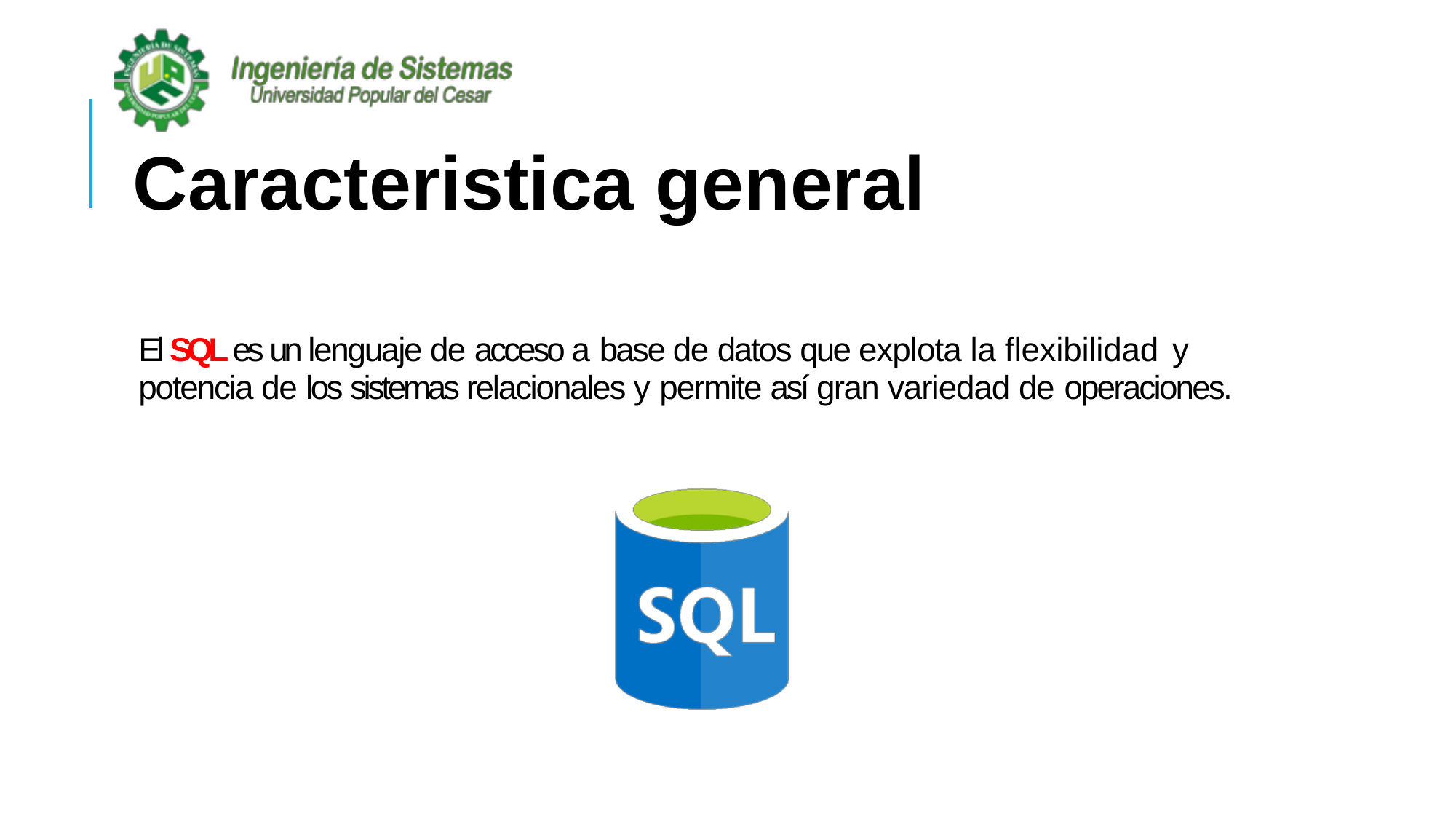

# Caracteristica general
El SQL es un lenguaje de acceso a base de datos que explota la flexibilidad y
potencia de los sistemas relacionales y permite así gran variedad de operaciones.